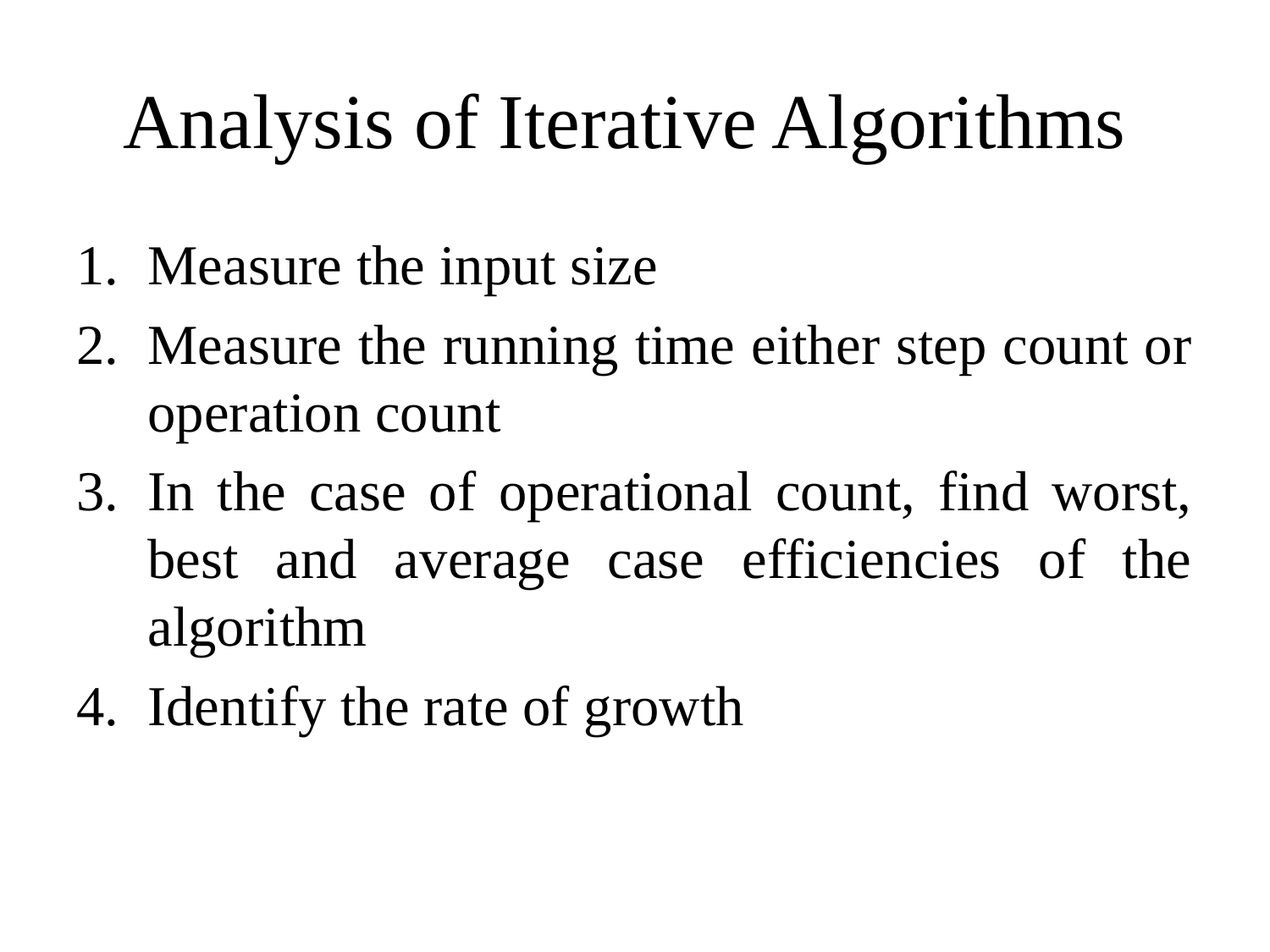

# Analysis of Iterative Algorithms
Measure the input size
Measure the running time either step count or operation count
In the case of operational count, find worst, best and average case efficiencies of the algorithm
Identify the rate of growth